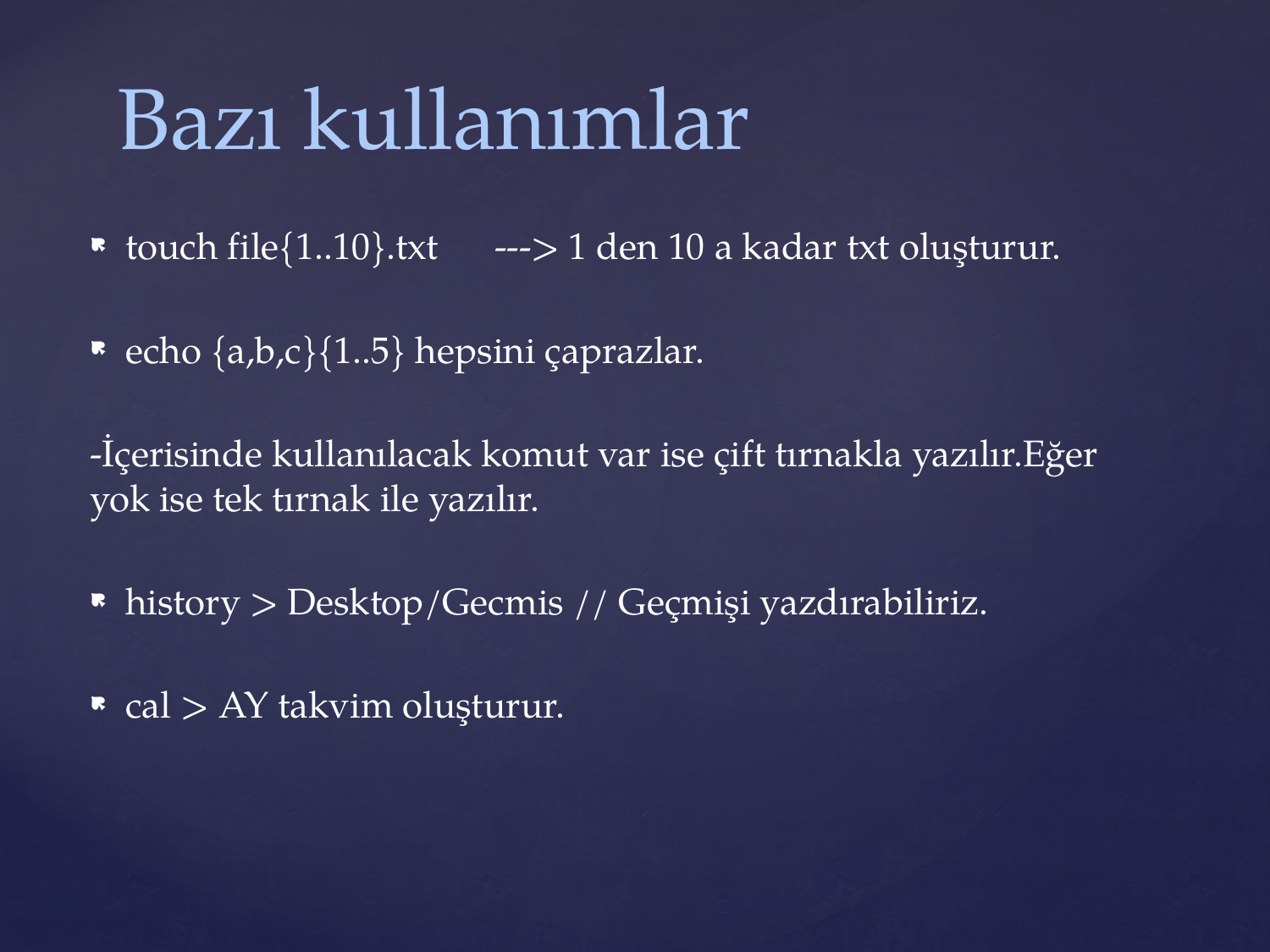

# Bazı kullanımlar
touch file{1..10}.txt      ---> 1 den 10 a kadar txt oluşturur.

echo {a,b,c}{1..5} hepsini çaprazlar.

-İçerisinde kullanılacak komut var ise çift tırnakla yazılır.Eğer yok ise tek tırnak ile yazılır.

history > Desktop/Gecmis // Geçmişi yazdırabiliriz.

cal > AY takvim oluşturur.